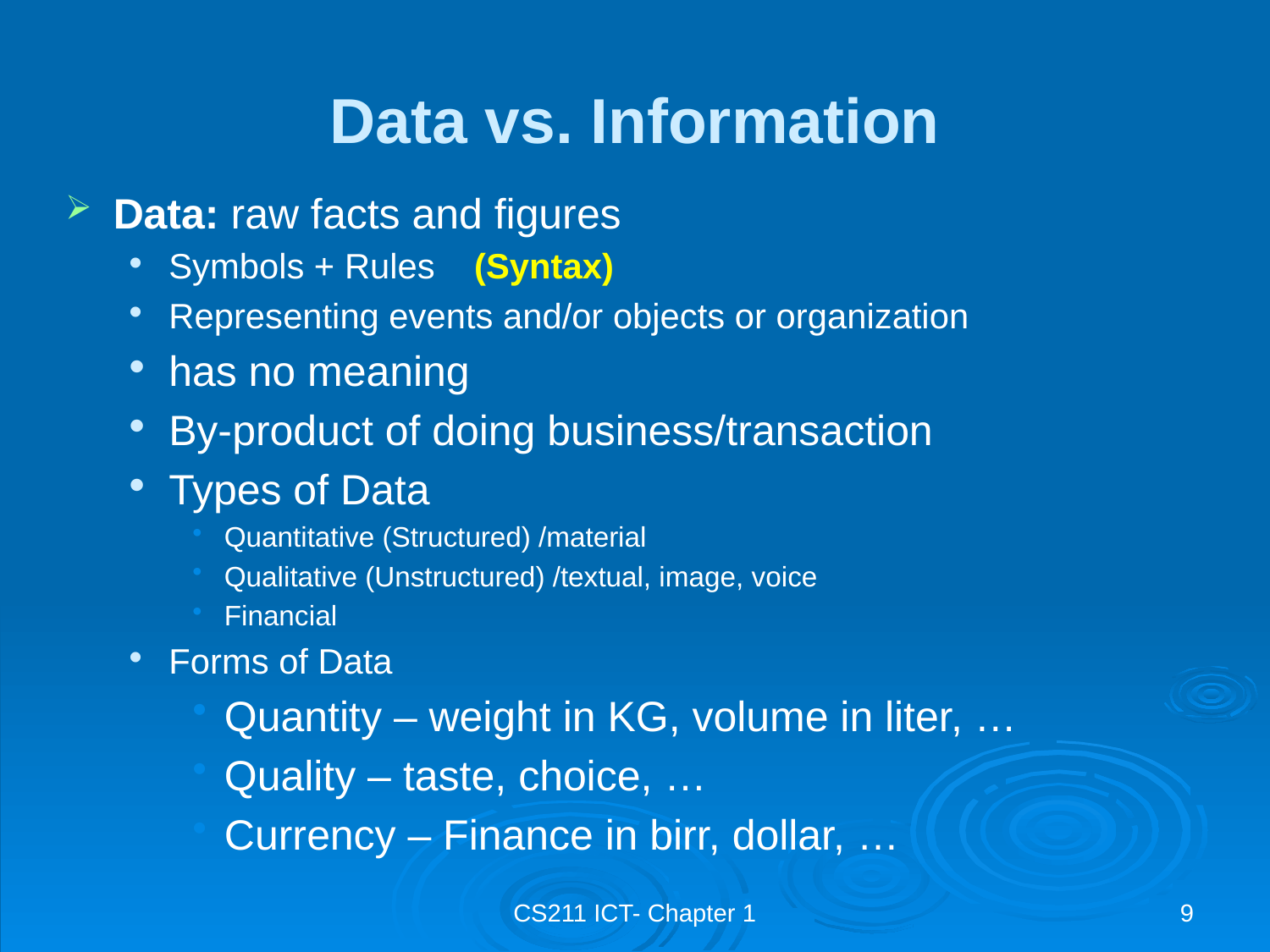

# Data vs. Information
Data: raw facts and figures
Symbols + Rules    (Syntax)
Representing events and/or objects or organization
has no meaning
By-product of doing business/transaction
Types of Data
Quantitative (Structured) /material
Qualitative (Unstructured) /textual, image, voice
Financial
Forms of Data
Quantity – weight in KG, volume in liter, …
Quality – taste, choice, …
Currency – Finance in birr, dollar, …
CS211 ICT- Chapter 1
9